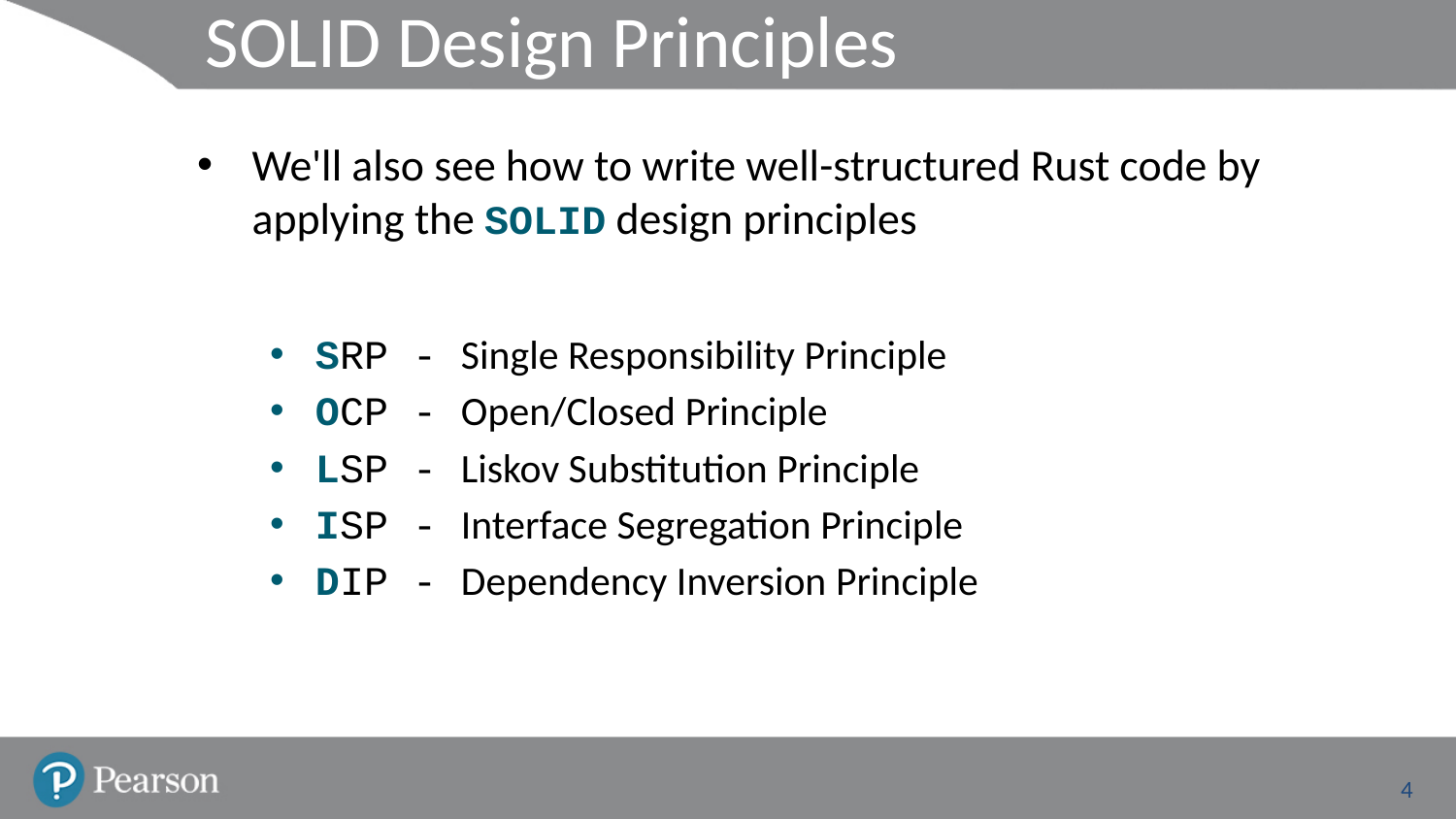

# SOLID Design Principles
We'll also see how to write well-structured Rust code by applying the SOLID design principles

SRP - Single Responsibility Principle
OCP - Open/Closed Principle
LSP - Liskov Substitution Principle
ISP - Interface Segregation Principle
DIP - Dependency Inversion Principle

4